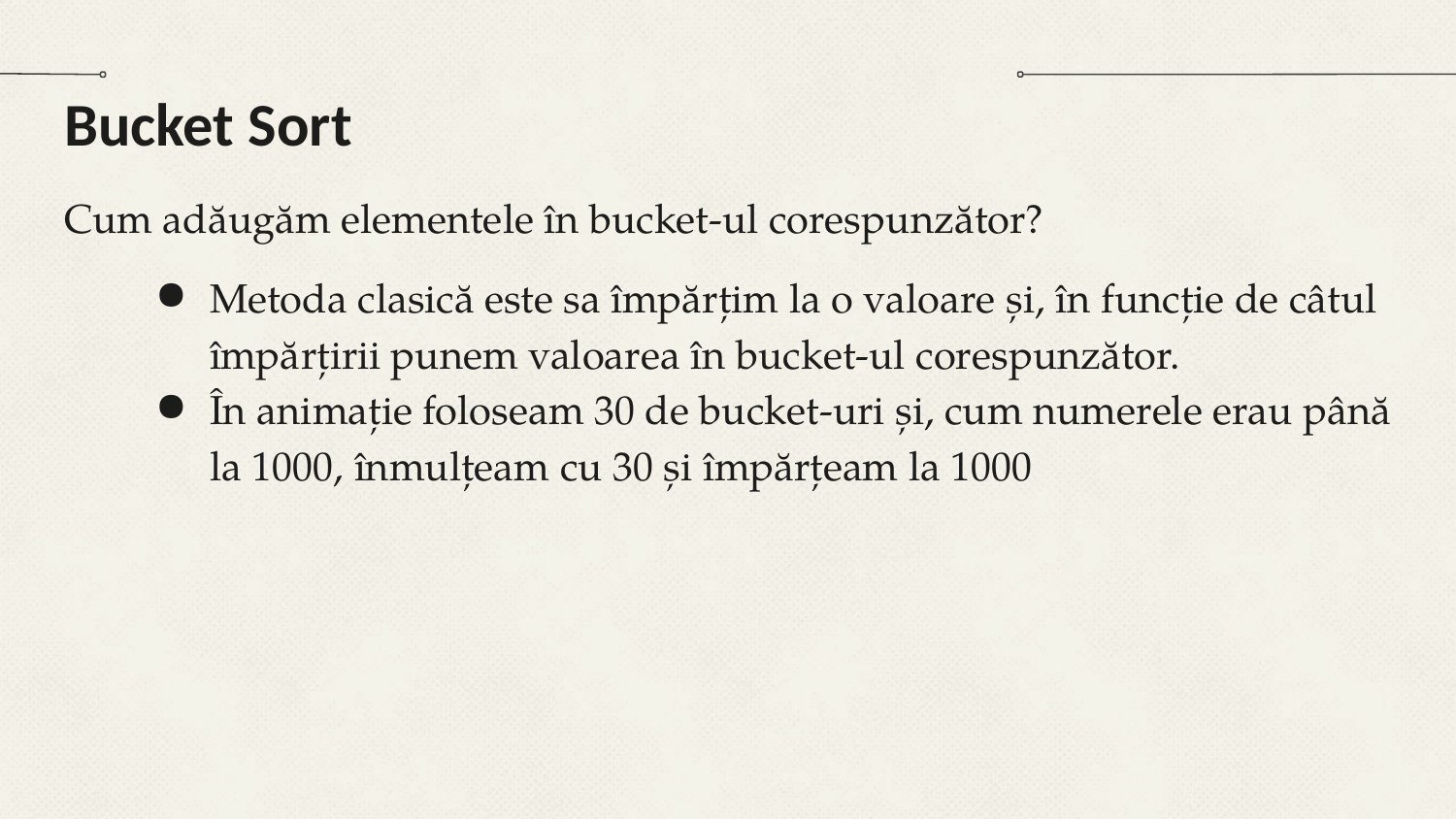

# Bucket Sort
Cum adăugăm elementele în bucket-ul corespunzător?
Metoda clasică este sa împărțim la o valoare și, în funcție de câtul împărțirii punem valoarea în bucket-ul corespunzător.
În animație foloseam 30 de bucket-uri și, cum numerele erau până la 1000, înmulțeam cu 30 și împărțeam la 1000